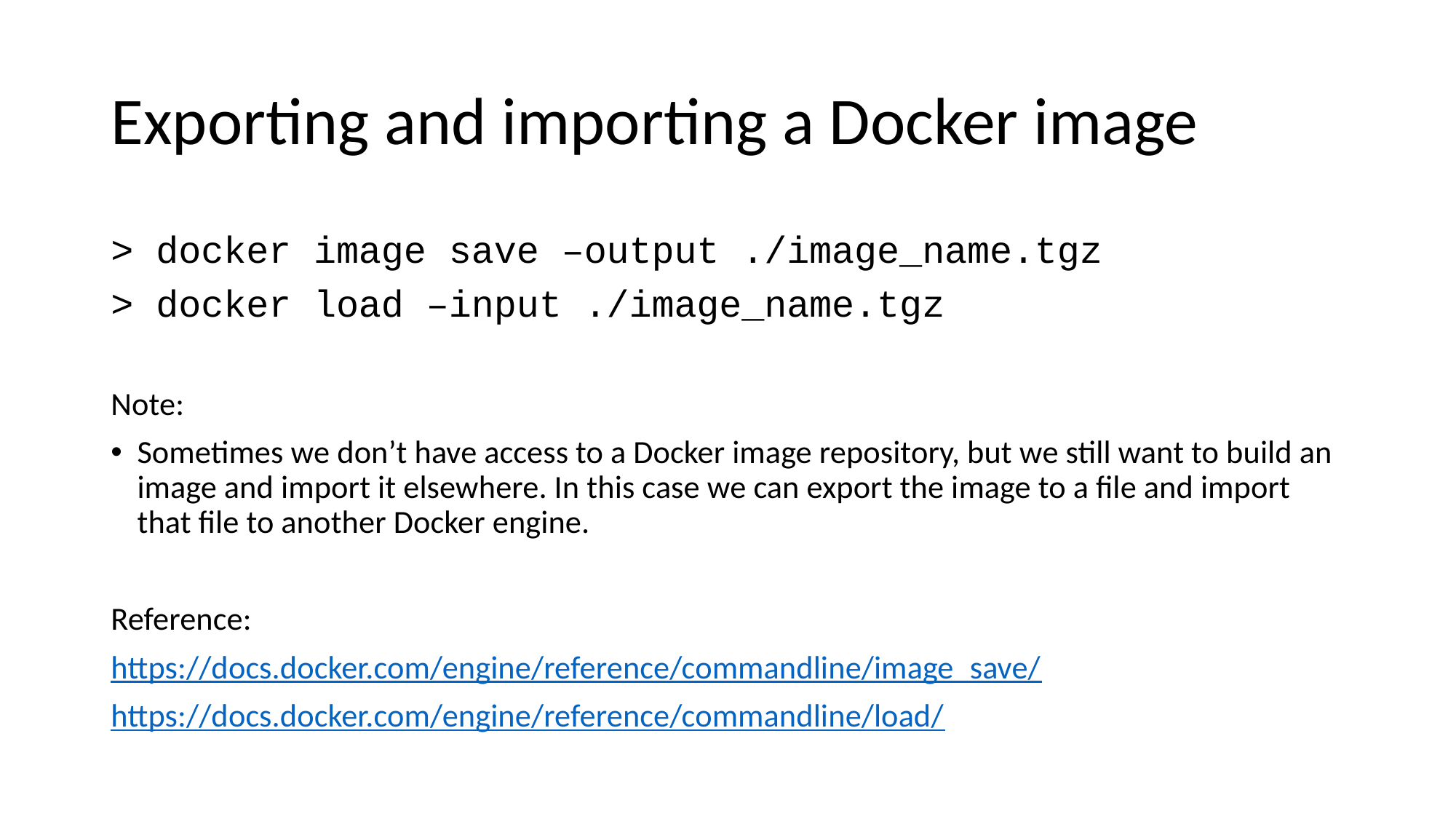

# Exporting and importing a Docker image
> docker image save –output ./image_name.tgz
> docker load –input ./image_name.tgz

Note:
Sometimes we don’t have access to a Docker image repository, but we still want to build an image and import it elsewhere. In this case we can export the image to a file and import that file to another Docker engine.

Reference:
https://docs.docker.com/engine/reference/commandline/image_save/
https://docs.docker.com/engine/reference/commandline/load/